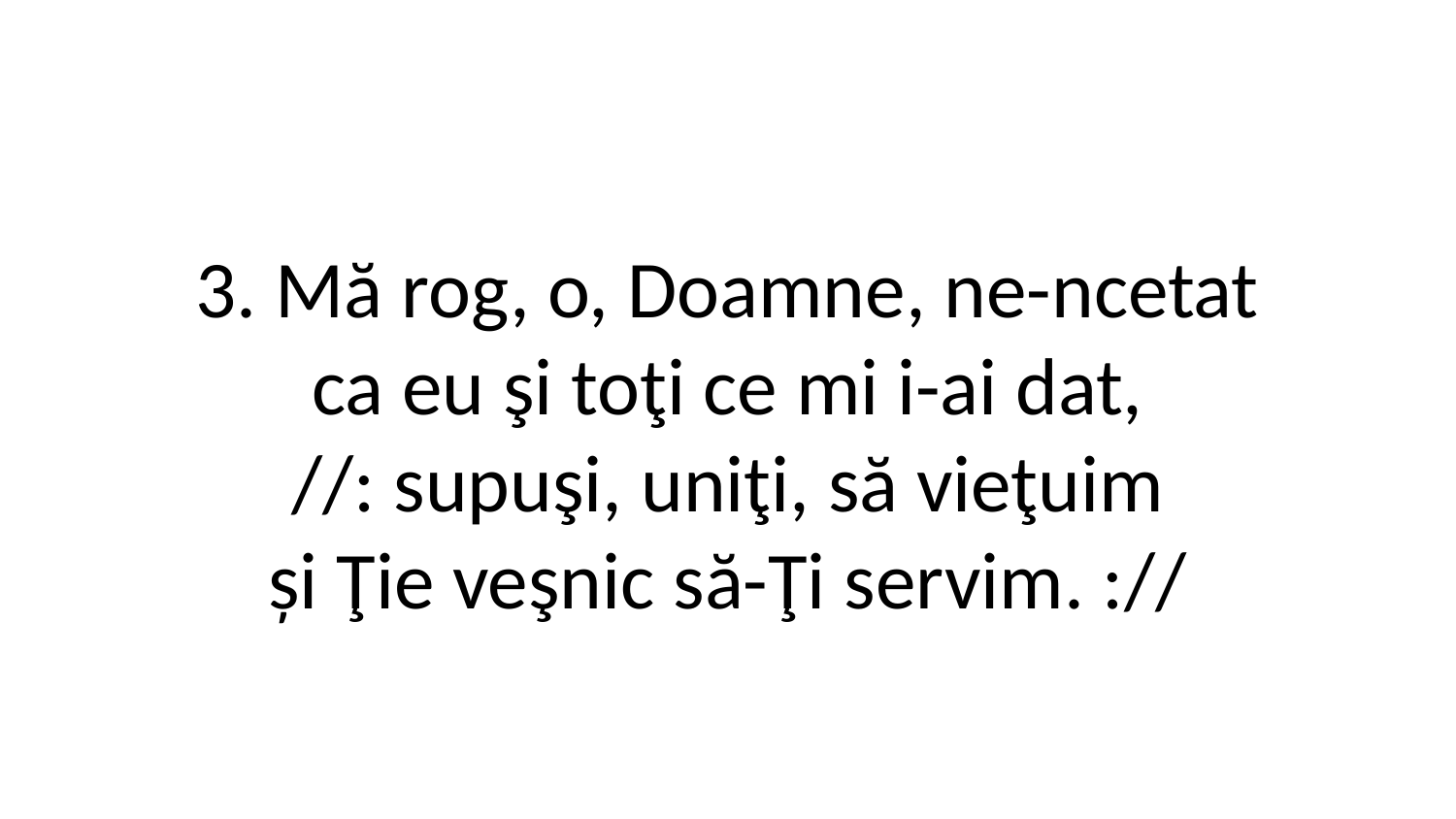

3. Mă rog, o, Doamne, ne-ncetat
ca eu şi toţi ce mi i-ai dat,
//: supuşi, uniţi, să vieţuim
și Ţie veşnic să-Ţi servim. ://